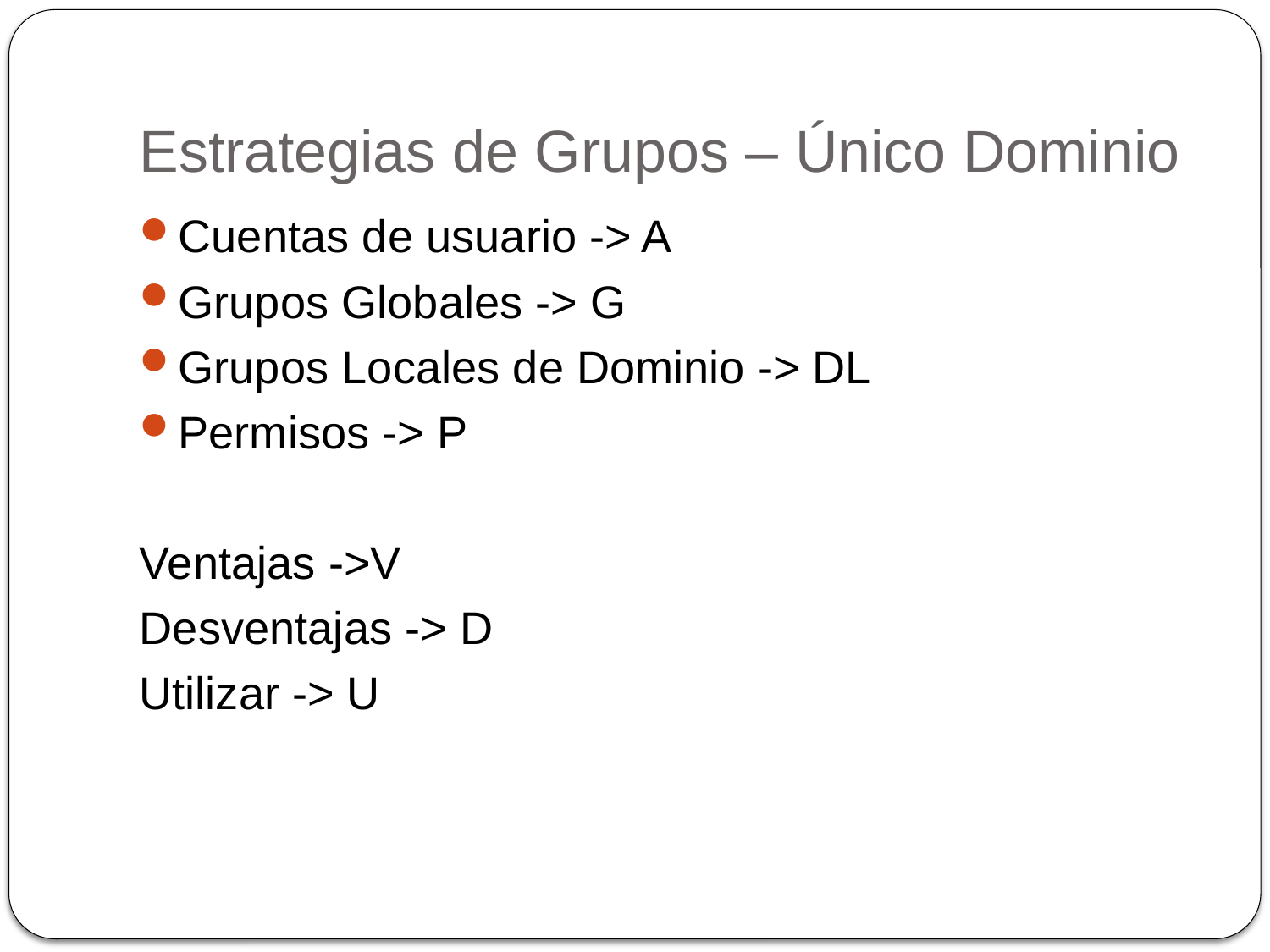

# Estrategias de Grupos – Único Dominio
Cuentas de usuario -> A
Grupos Globales -> G
Grupos Locales de Dominio -> DL
Permisos -> P

Ventajas ->V
Desventajas -> D
Utilizar -> U